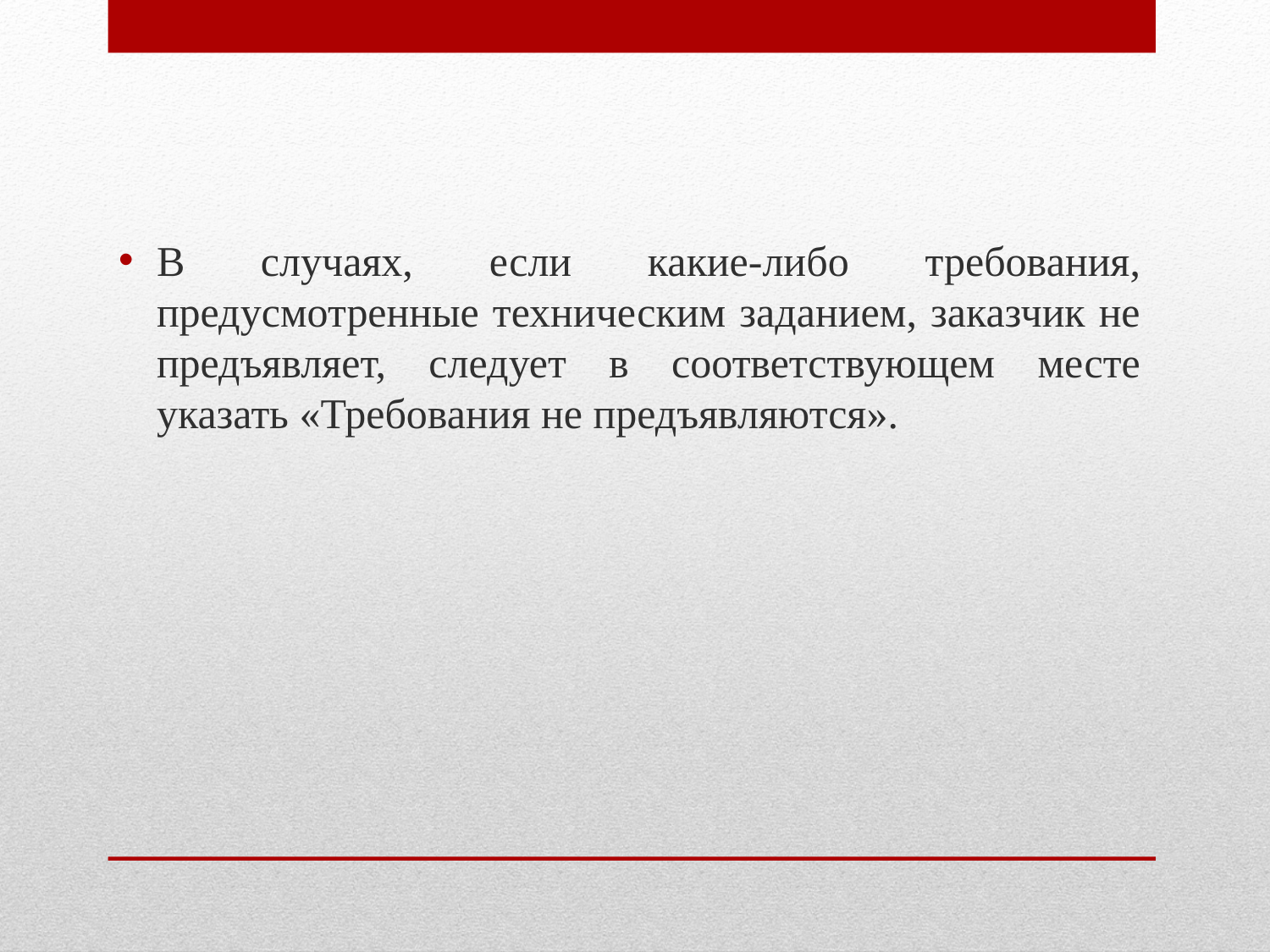

В случаях, если какие-либо требования, предусмотренные техническим заданием, заказчик не предъявляет, следует в соответствующем месте указать «Требования не предъявляются».

#